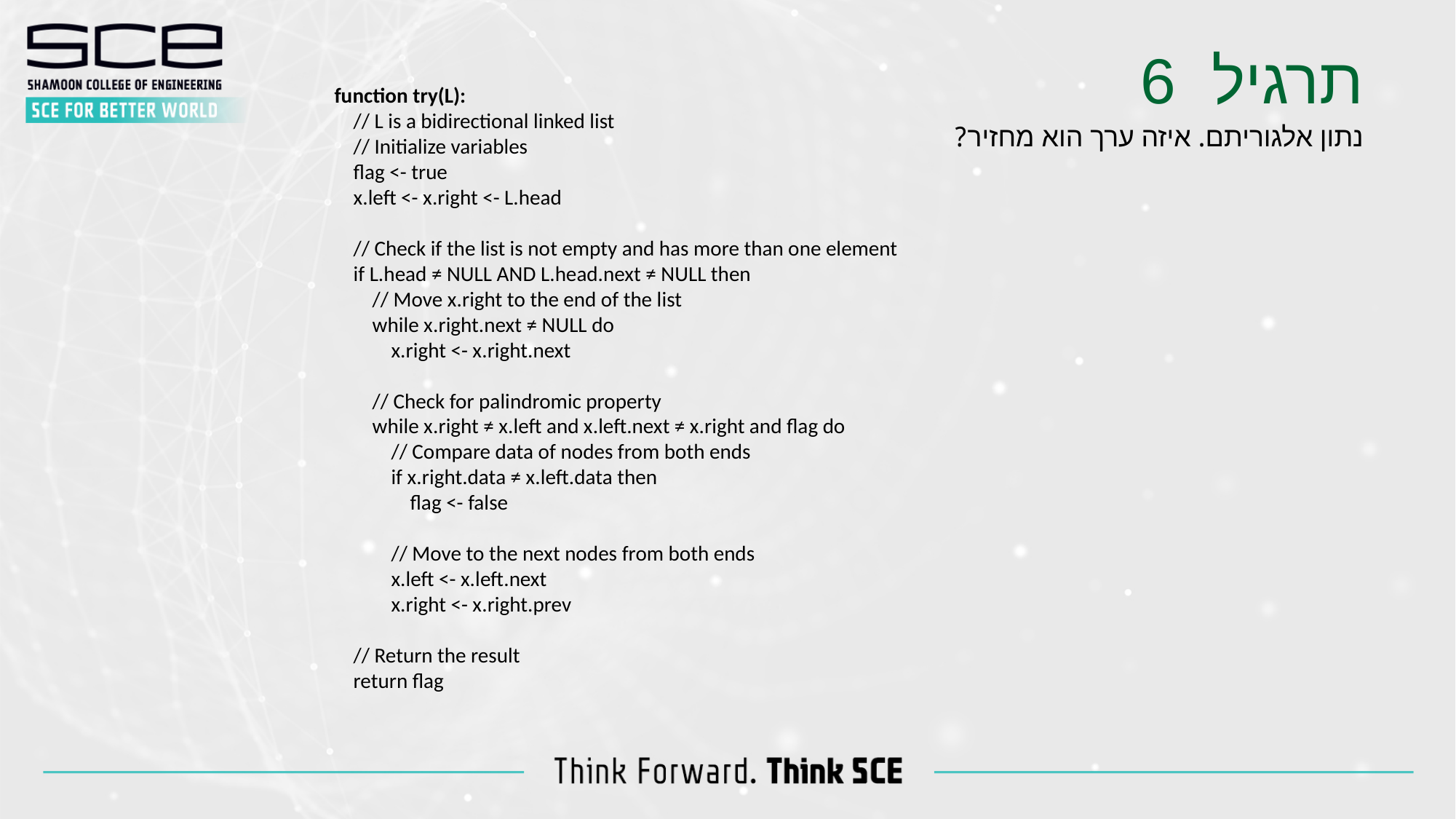

תרגיל  6
function try(L):
    // L is a bidirectional linked list
    // Initialize variables
    flag <- true
    x.left <- x.right <- L.head

    // Check if the list is not empty and has more than one element
    if L.head ≠ NULL AND L.head.next ≠ NULL then
        // Move x.right to the end of the list
        while x.right.next ≠ NULL do
            x.right <- x.right.next

        // Check for palindromic property
        while x.right ≠ x.left and x.left.next ≠ x.right and flag do
            // Compare data of nodes from both ends
            if x.right.data ≠ x.left.data then
                flag <- false

            // Move to the next nodes from both ends
            x.left <- x.left.next
            x.right <- x.right.prev

    // Return the result
    return flag
נתון אלגוריתם. איזה ערך הוא מחזיר?